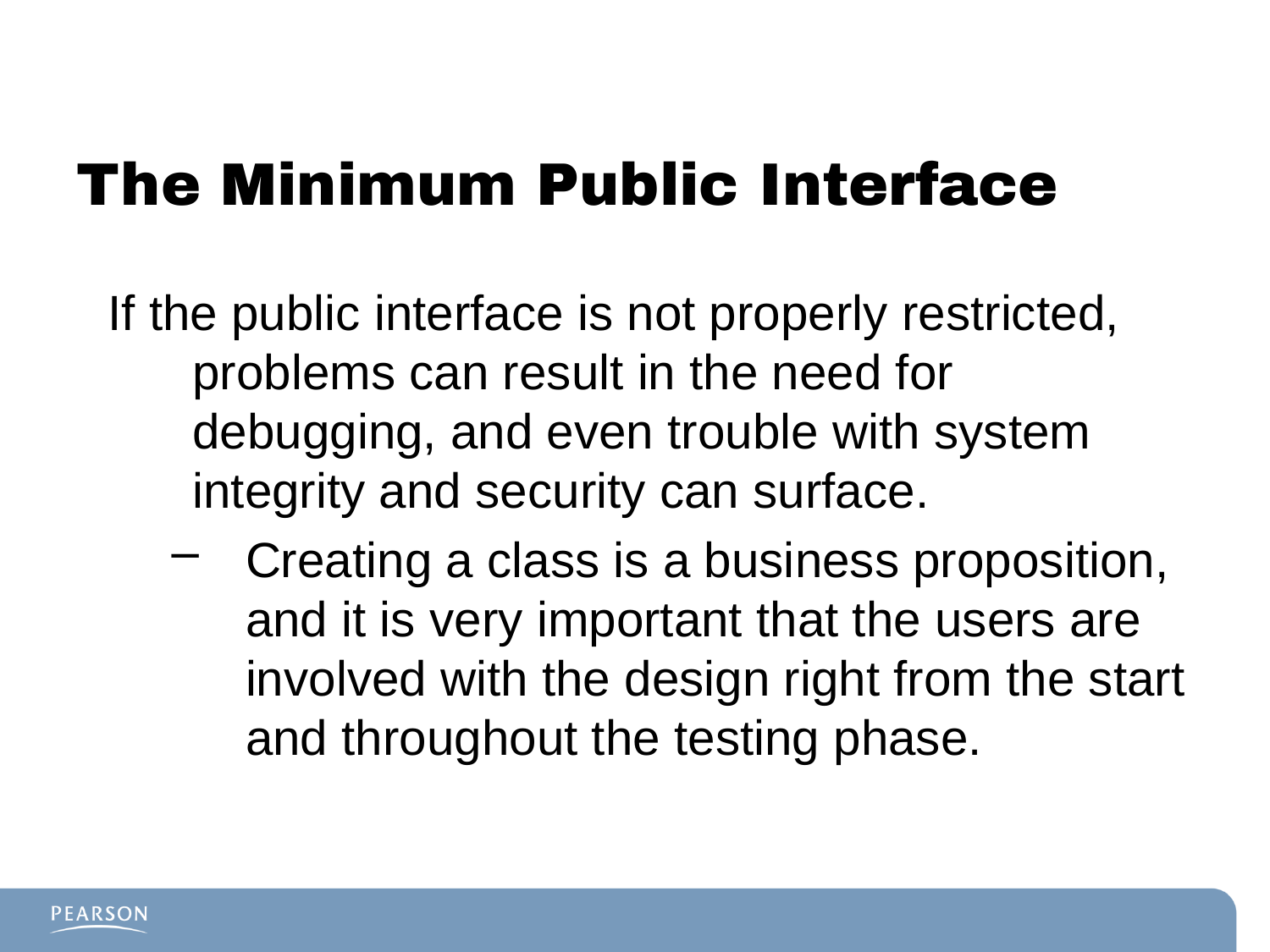

# The Minimum Public Interface
If the public interface is not properly restricted, problems can result in the need for debugging, and even trouble with system integrity and security can surface.
Creating a class is a business proposition, and it is very important that the users are involved with the design right from the start and throughout the testing phase.